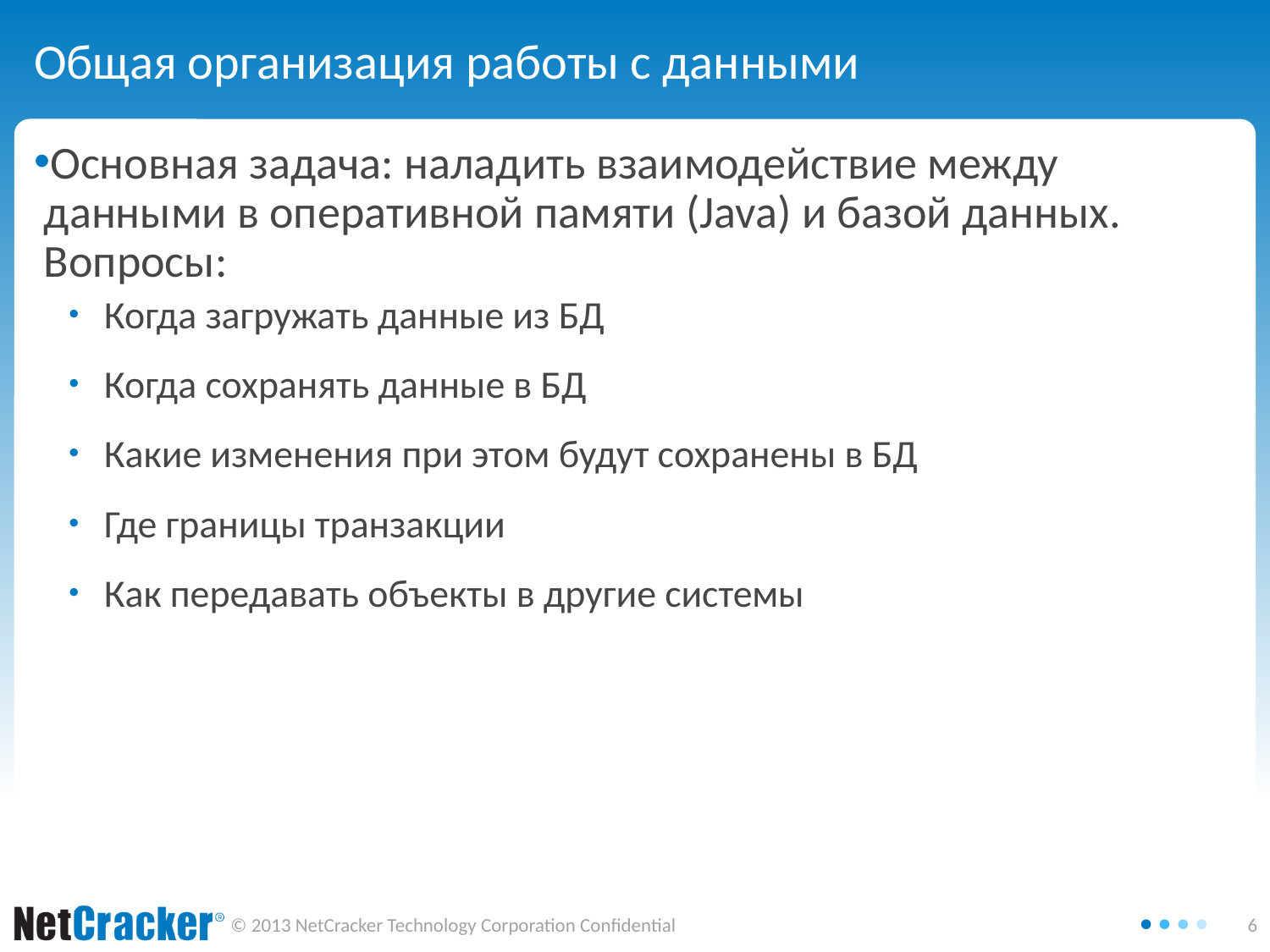

Общая организация работы с данными
Основная задача: наладить взаимодействие между данными в оперативной памяти (Java) и базой данных. Вопросы:
Когда загружать данные из БД
Когда сохранять данные в БД
Какие изменения при этом будут сохранены в БД
Где границы транзакции
Как передавать объекты в другие системы